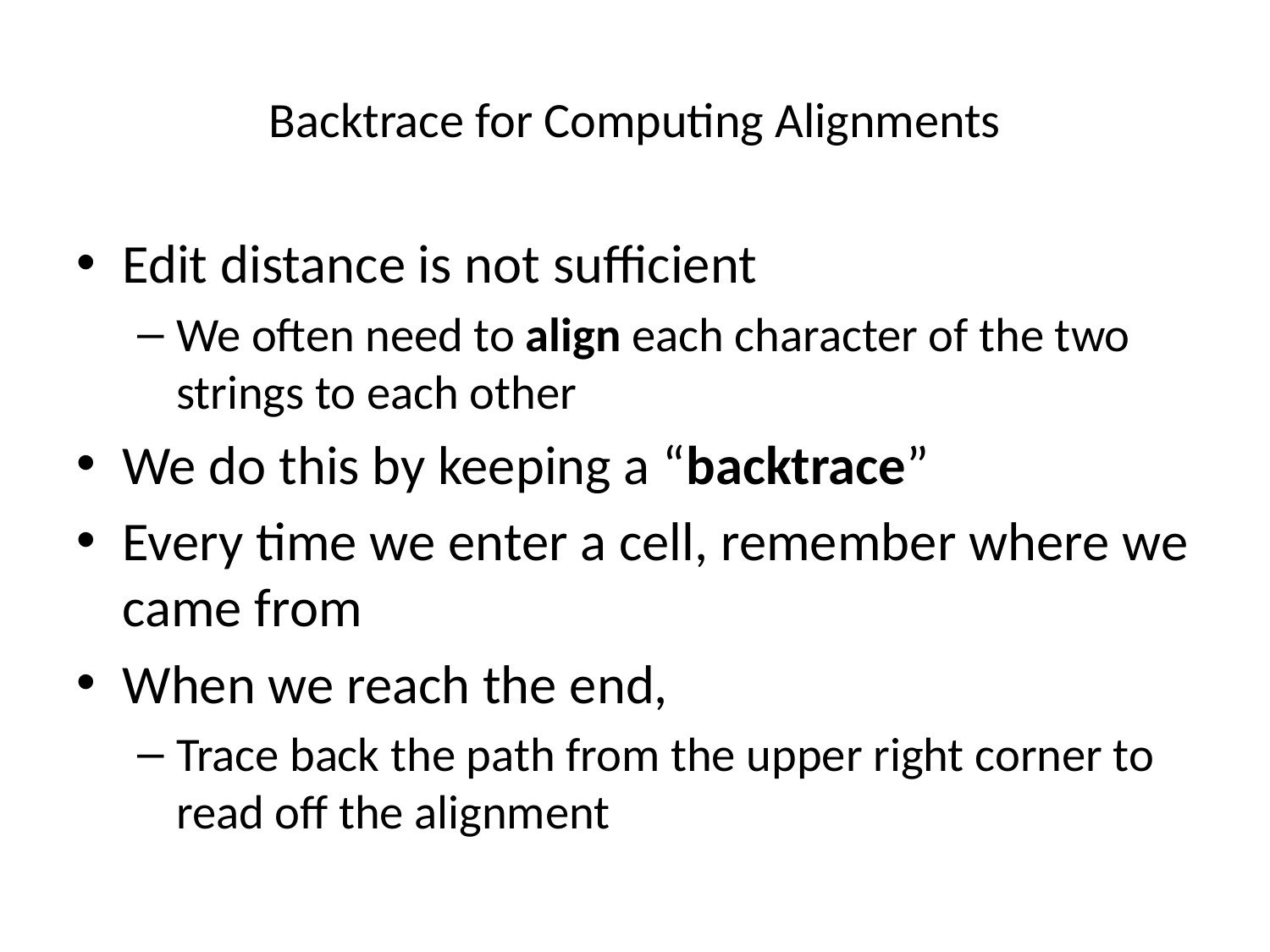

# Backtrace for Computing Alignments
Edit distance is not sufficient
We often need to align each character of the two strings to each other
We do this by keeping a “backtrace”
Every time we enter a cell, remember where we came from
When we reach the end,
Trace back the path from the upper right corner to read off the alignment